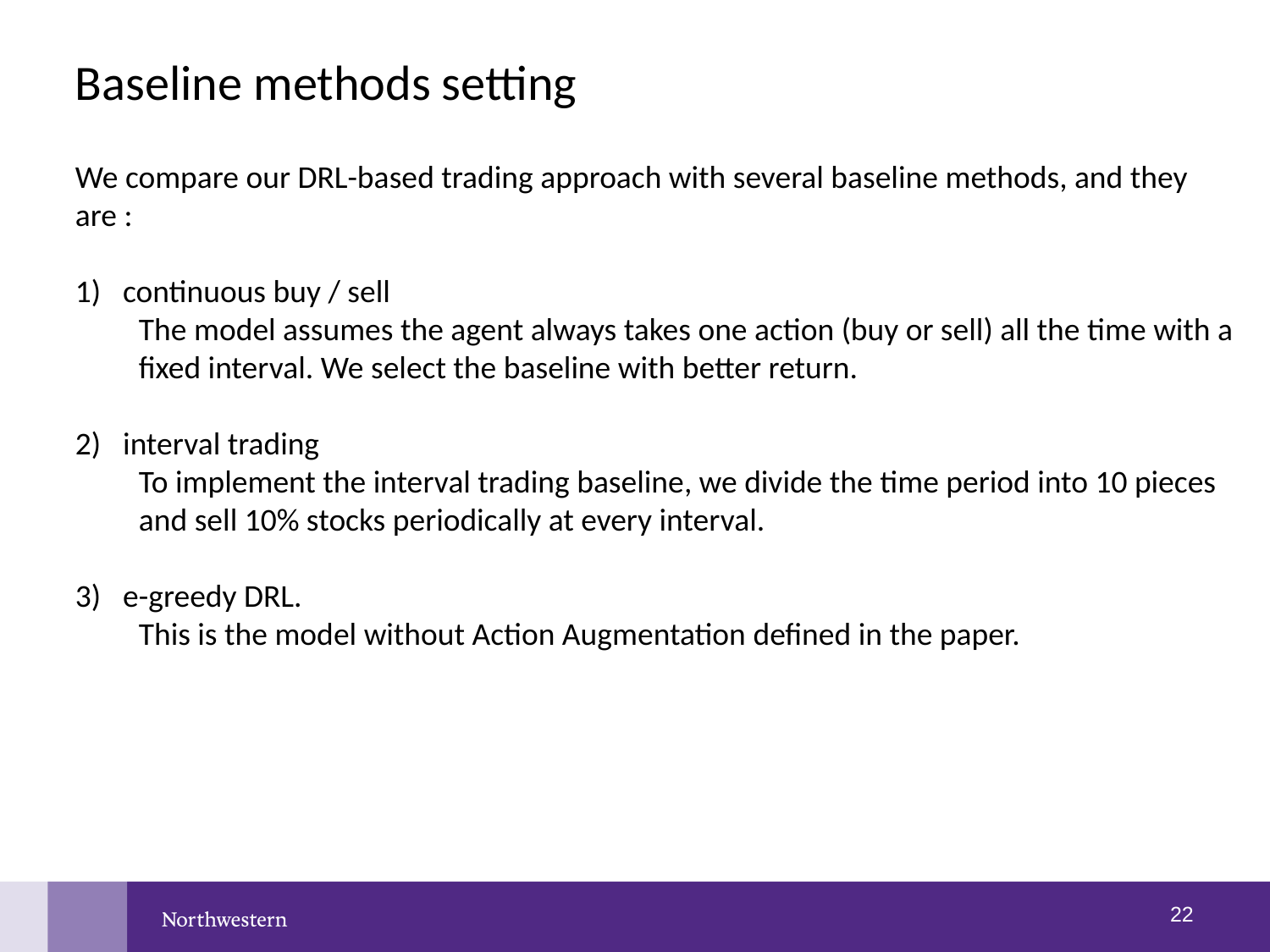

Baseline methods setting
We compare our DRL-based trading approach with several baseline methods, and they are :

continuous buy / sell
The model assumes the agent always takes one action (buy or sell) all the time with a fixed interval. We select the baseline with better return.

interval trading
To implement the interval trading baseline, we divide the time period into 10 pieces and sell 10% stocks periodically at every interval.

e-greedy DRL.
This is the model without Action Augmentation defined in the paper.
22